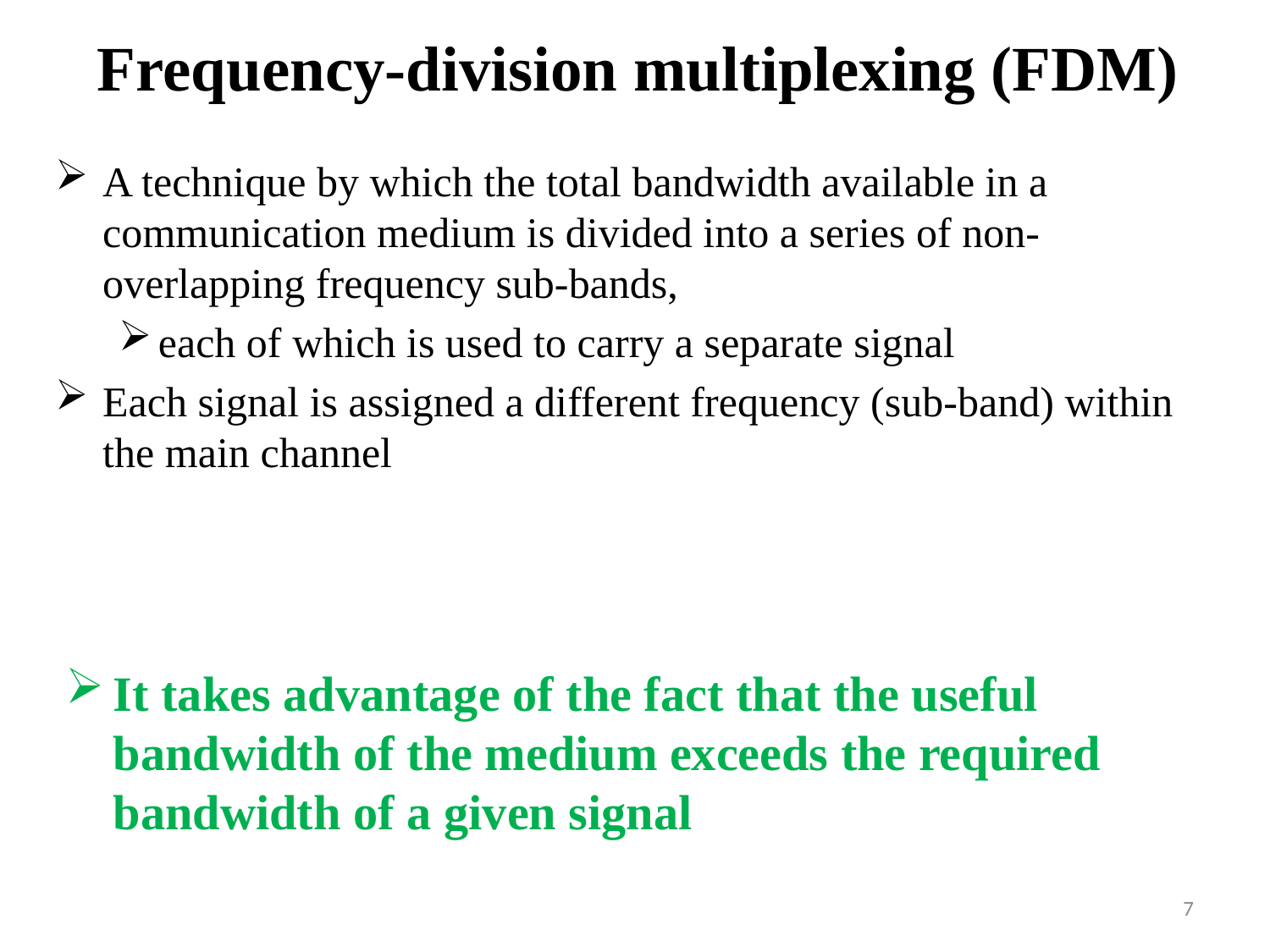

# Frequency-division multiplexing (FDM)
A technique by which the total bandwidth available in a  communication medium is divided into a series of non-overlapping frequency sub-bands,
each of which is used to carry a separate signal
Each signal is assigned a different frequency (sub-band) within the main channel

It takes advantage of the fact that the useful bandwidth of the medium exceeds the required bandwidth of a given signal
7